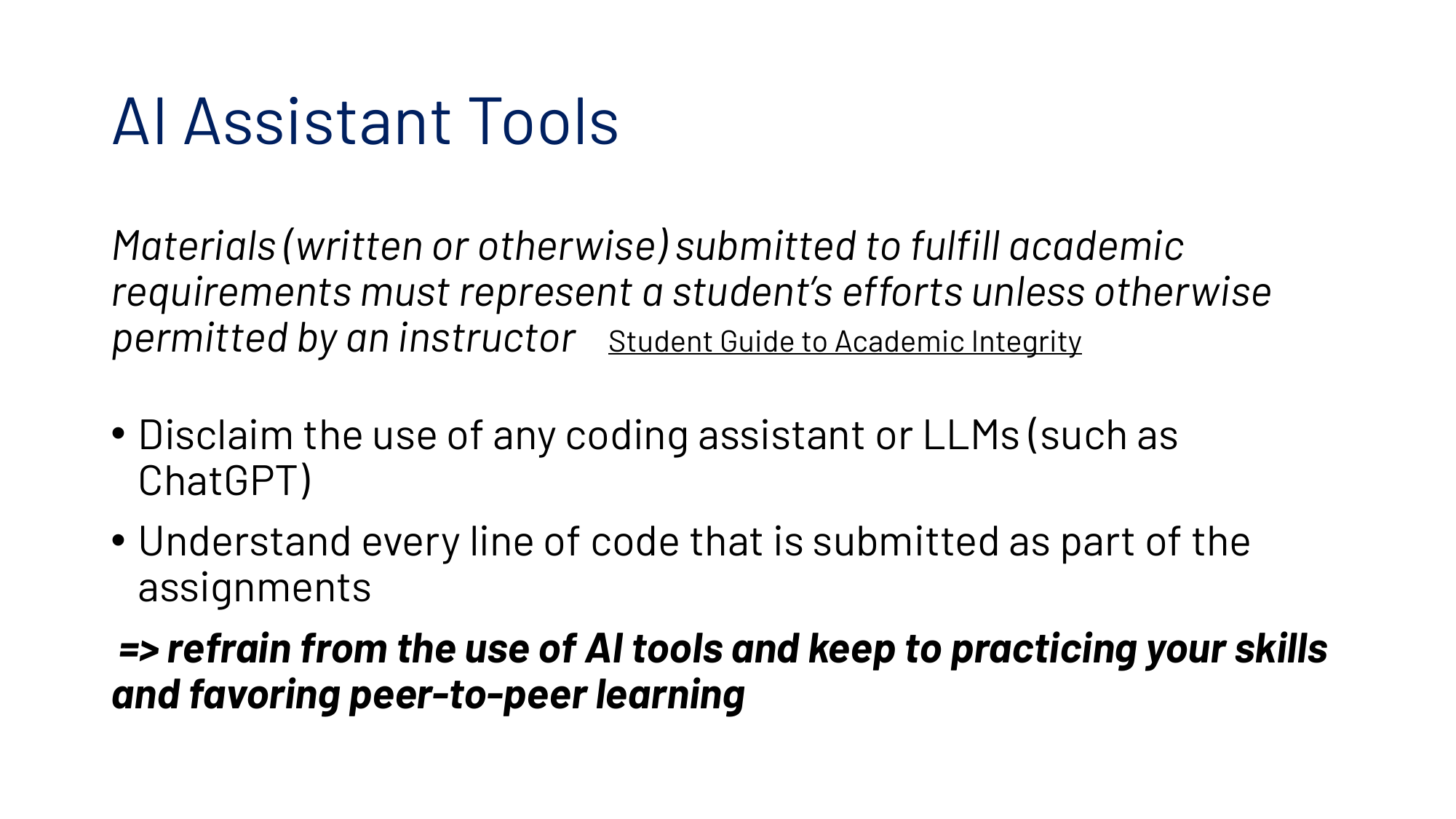

# AI Assistant Tools
Materials (written or otherwise) submitted to fulfill academic requirements must represent a student’s efforts unless otherwise permitted by an instructor    Student Guide to Academic Integrity
Disclaim the use of any coding assistant or LLMs (such as ChatGPT)
Understand every line of code that is submitted as part of the assignments
 => refrain from the use of AI tools and keep to practicing your skills and favoring peer-to-peer learning